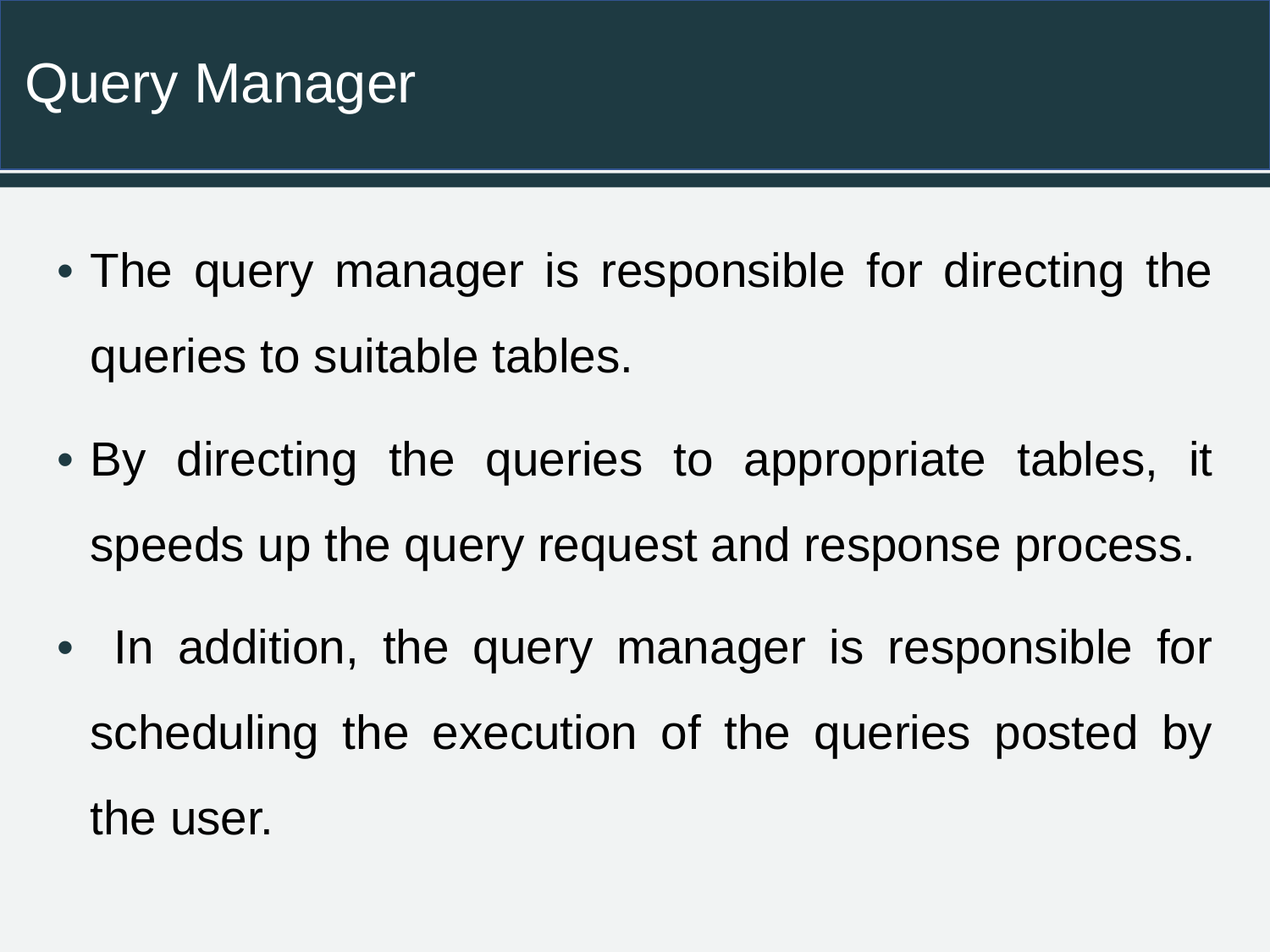

# Query Manager
The query manager is responsible for directing the queries to suitable tables.
By directing the queries to appropriate tables, it speeds up the query request and response process.
 In addition, the query manager is responsible for scheduling the execution of the queries posted by the user.